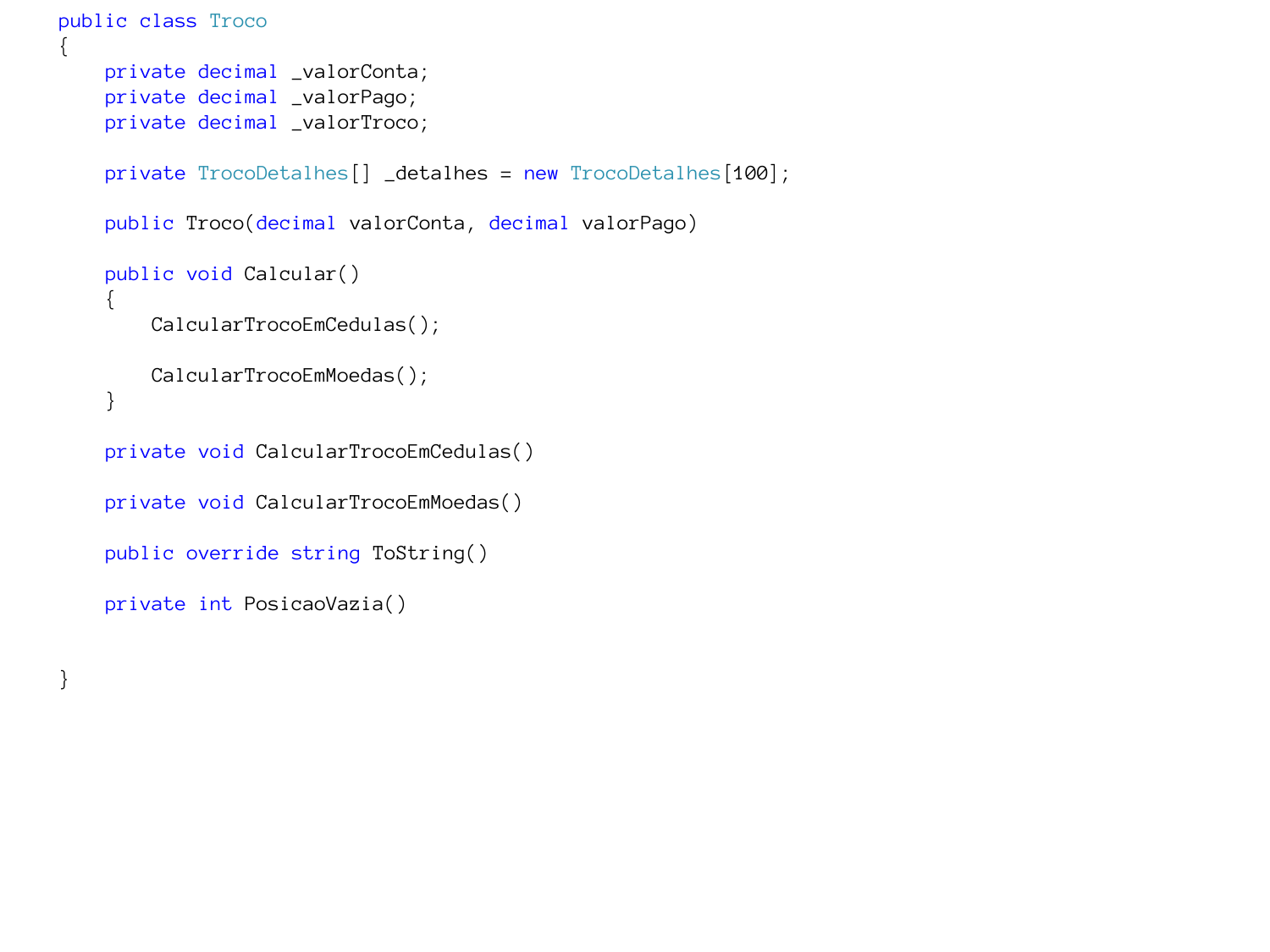

public class Troco
    {
        private decimal _valorConta;
        private decimal _valorPago;
        private decimal _valorTroco;

        private TrocoDetalhes[] _detalhes = new TrocoDetalhes[100];

        public Troco(decimal valorConta, decimal valorPago)

        public void Calcular()
        {
            CalcularTrocoEmCedulas();

            CalcularTrocoEmMoedas();
        }

        private void CalcularTrocoEmCedulas()

        private void CalcularTrocoEmMoedas()

        public override string ToString()

        private int PosicaoVazia()

    }